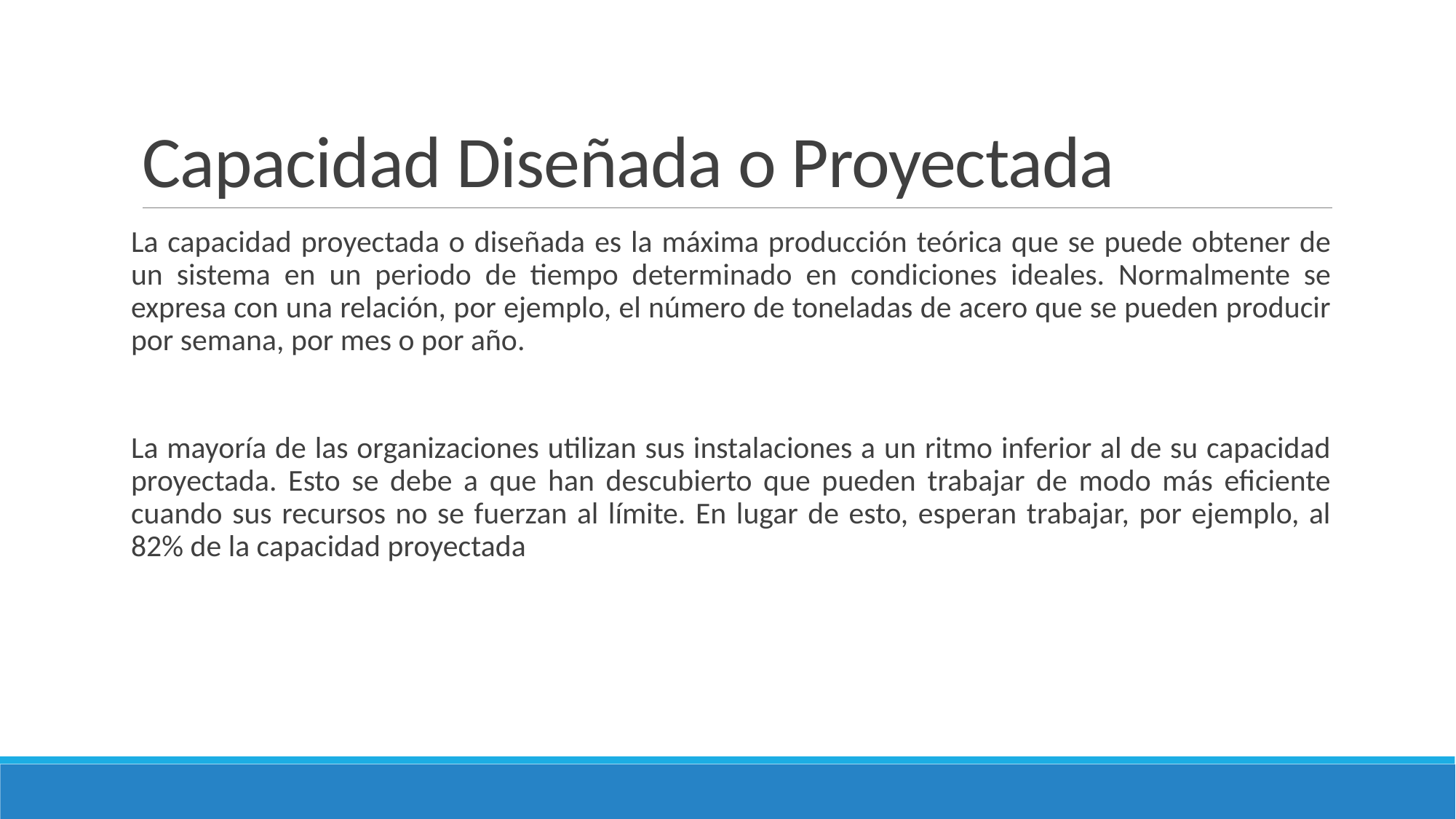

# Capacidad Diseñada o Proyectada
La capacidad proyectada o diseñada es la máxima producción teórica que se puede obtener de un sistema en un periodo de tiempo determinado en condiciones ideales. Normalmente se expresa con una relación, por ejemplo, el número de toneladas de acero que se pueden producir por semana, por mes o por año.

La mayoría de las organizaciones utilizan sus instalaciones a un ritmo inferior al de su capacidad proyectada. Esto se debe a que han descubierto que pueden trabajar de modo más eficiente cuando sus recursos no se fuerzan al límite. En lugar de esto, esperan trabajar, por ejemplo, al 82% de la capacidad proyectada